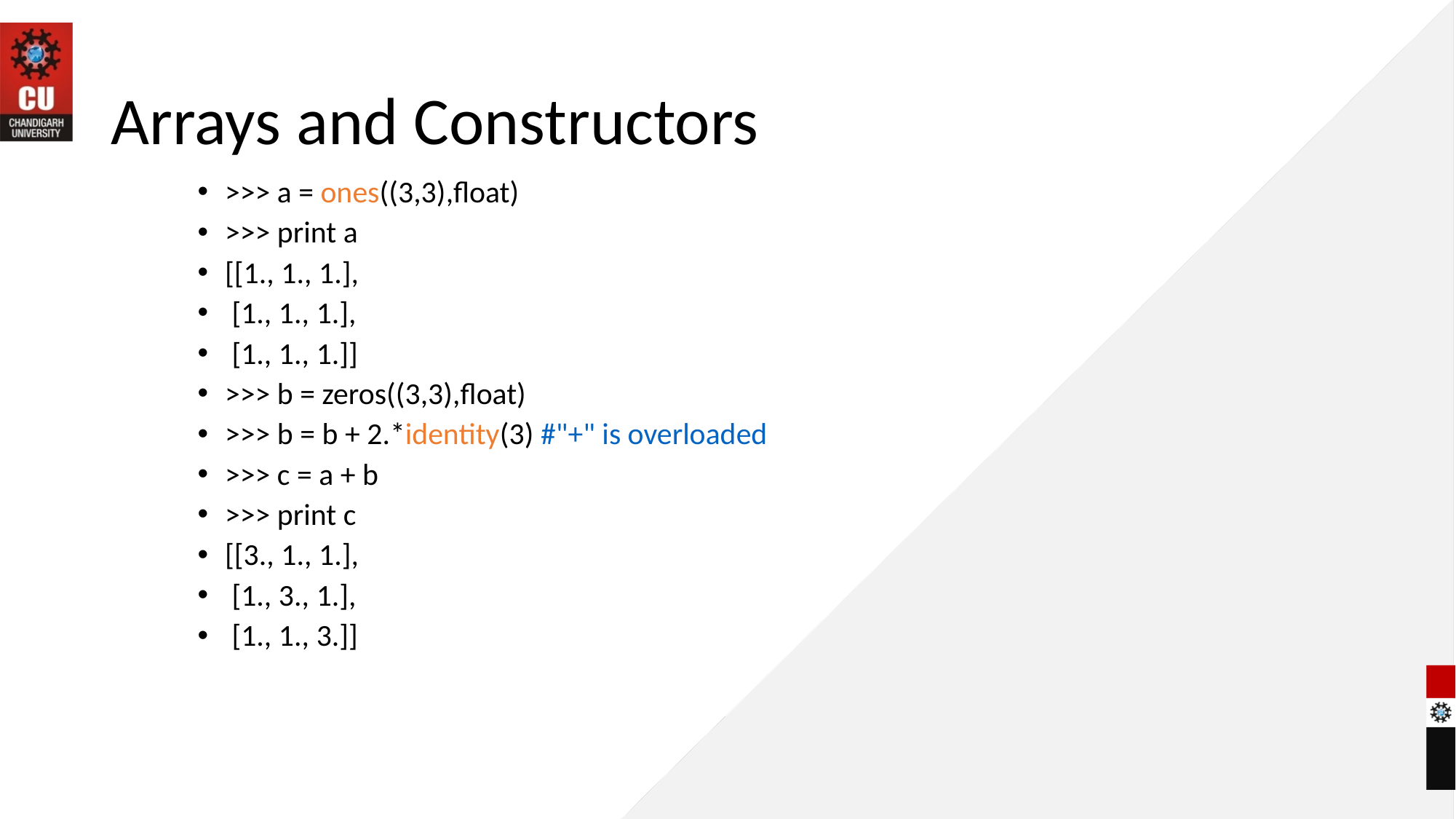

# Arrays and Constructors
>>> a = ones((3,3),float)
>>> print a
[[1., 1., 1.],
 [1., 1., 1.],
 [1., 1., 1.]]
>>> b = zeros((3,3),float)
>>> b = b + 2.*identity(3) #"+" is overloaded
>>> c = a + b
>>> print c
[[3., 1., 1.],
 [1., 3., 1.],
 [1., 1., 3.]]